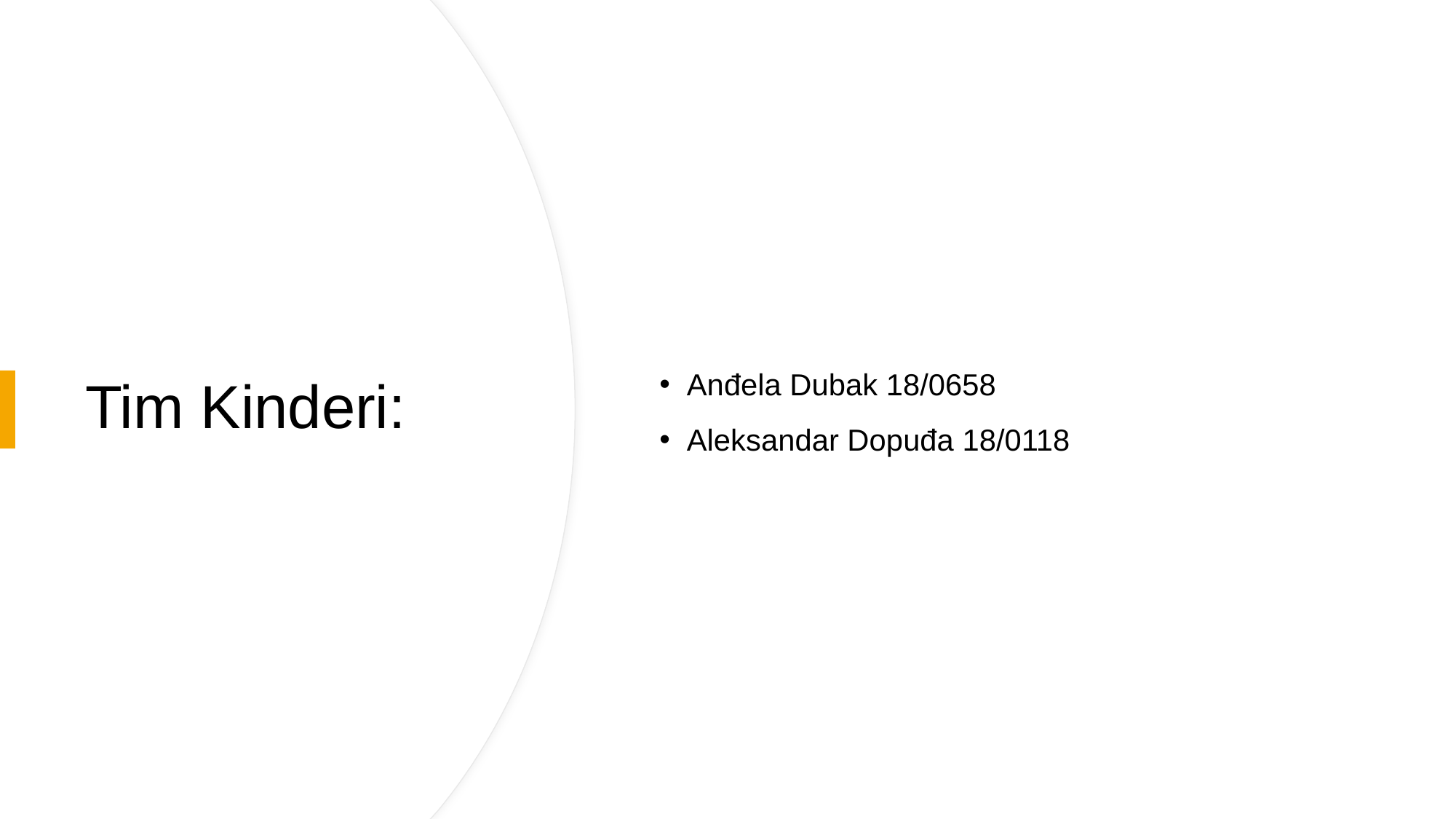

Anđela Dubak 18/0658
Aleksandar Dopuđa 18/0118
# Tim Kinderi: